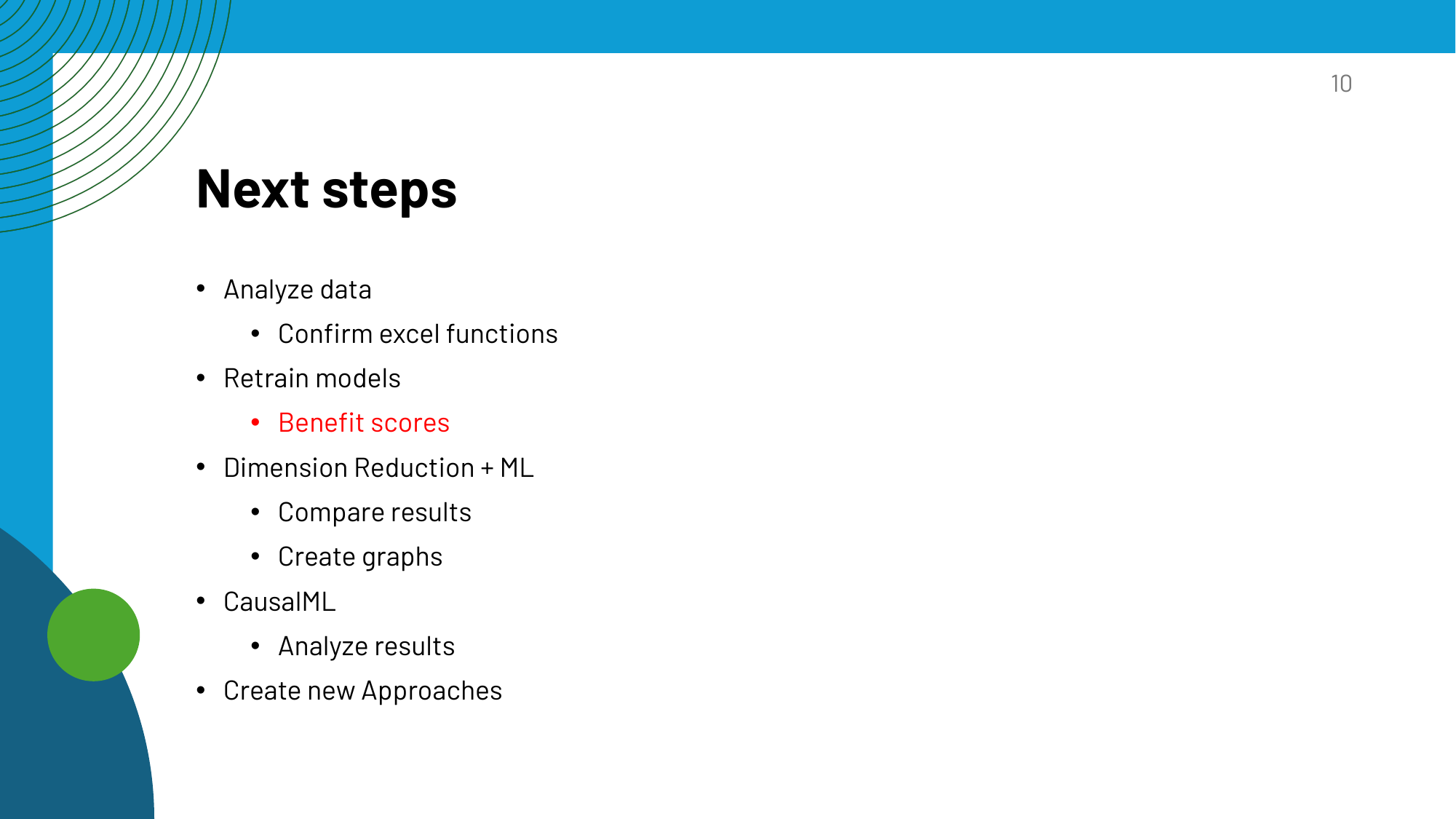

10
# Next steps
Analyze data
Confirm excel functions
Retrain models
Benefit scores
Dimension Reduction + ML
Compare results
Create graphs
CausalML
Analyze results
Create new Approaches